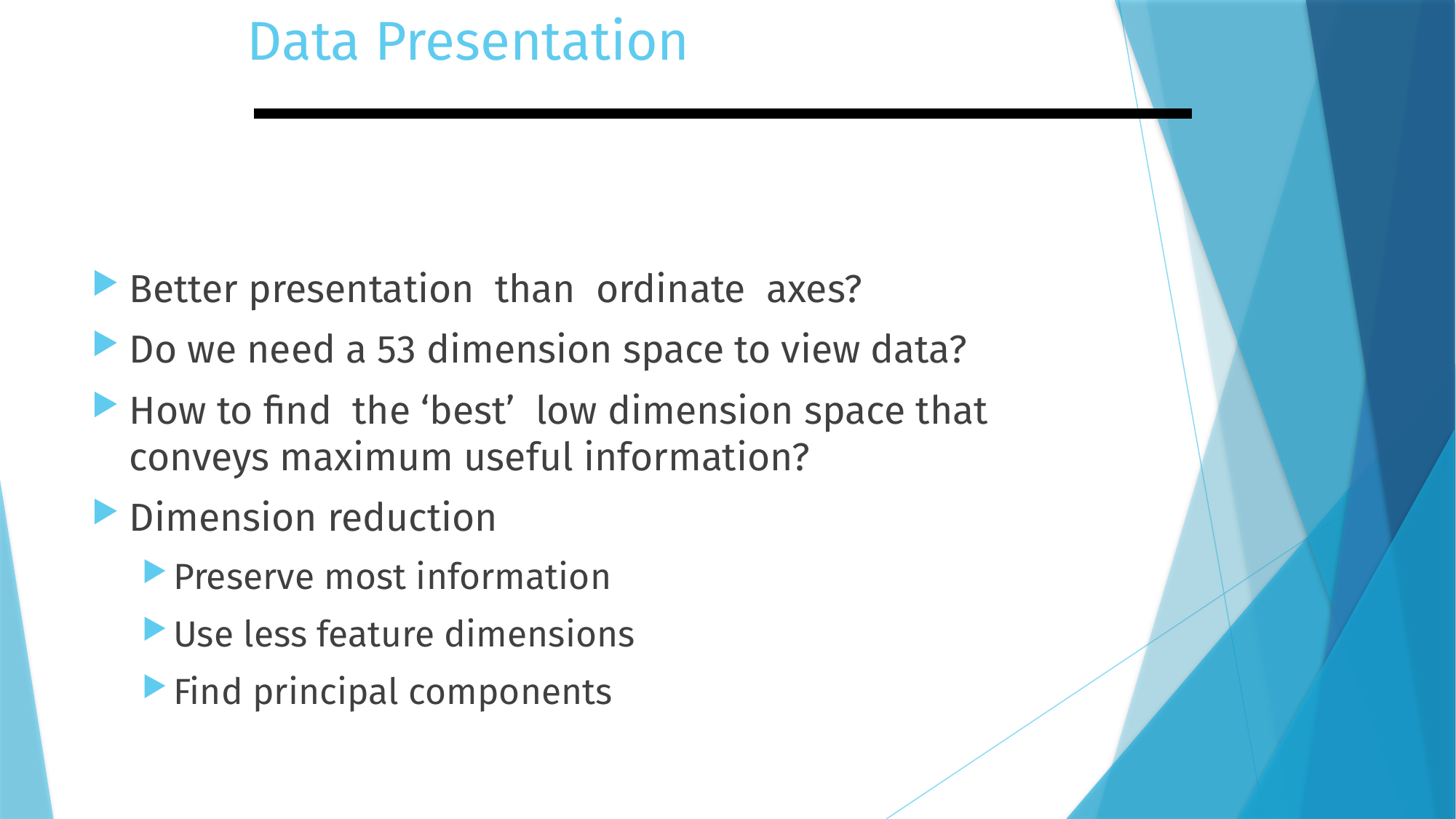

# Data Presentation

Better presentation  than  ordinate  axes?
Do we need a 53 dimension space to view data?
How to find  the ‘best’  low dimension space that conveys maximum useful information?
Dimension reduction
Preserve most information
Use less feature dimensions
Find principal components